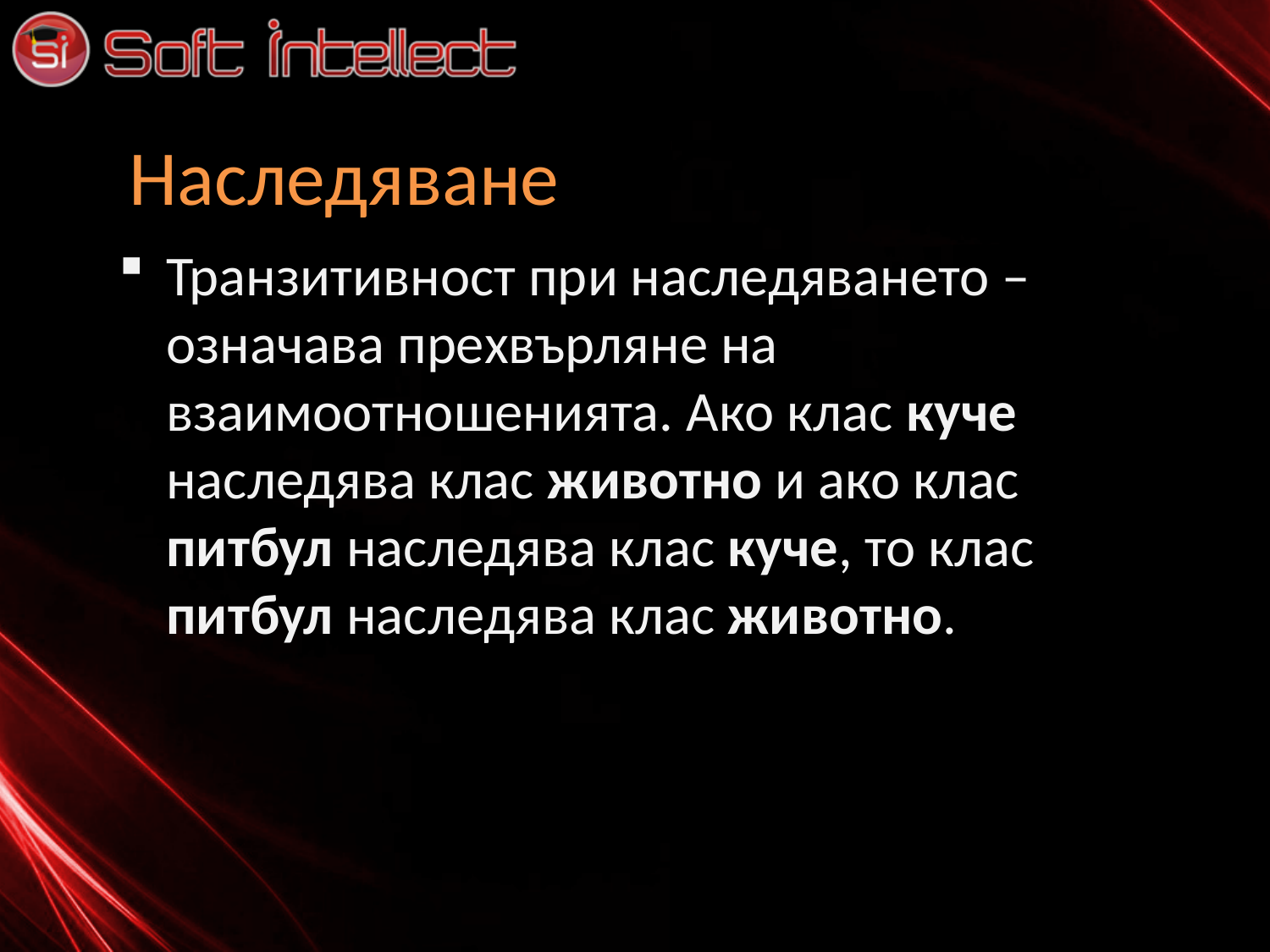

# Наследяване
Транзитивност при наследяването – означава прехвърляне на взаимоотношенията. Ако клас куче наследява клас животно и ако клас питбул наследява клас куче, то клас питбул наследява клас животно.